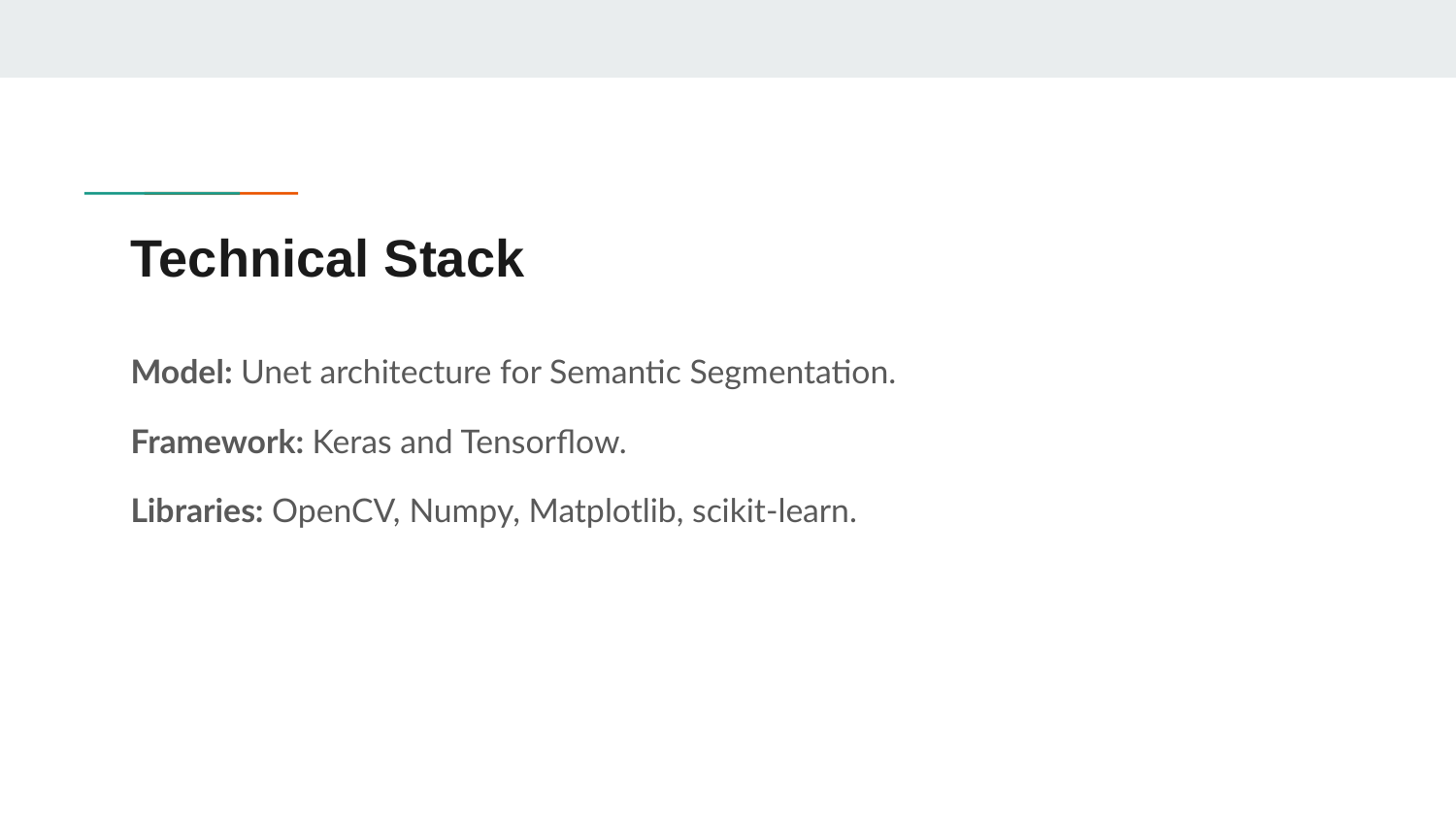

# Technical Stack
Model: Unet architecture for Semantic Segmentation.
Framework: Keras and Tensorflow.
Libraries: OpenCV, Numpy, Matplotlib, scikit-learn.